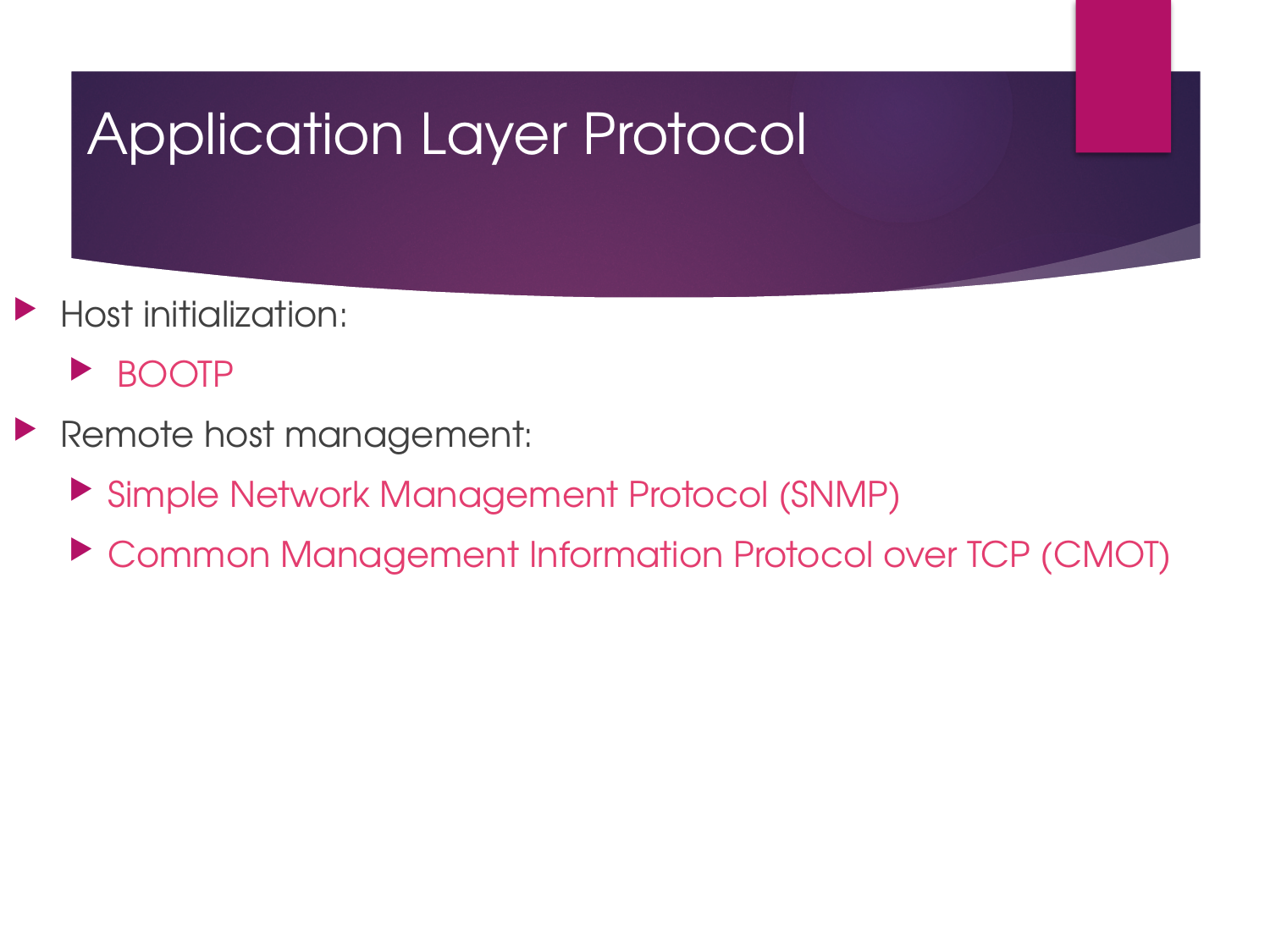

# Application Layer Protocol
Host initialization:
 BOOTP
Remote host management:
Simple Network Management Protocol (SNMP)
Common Management Information Protocol over TCP (CMOT)